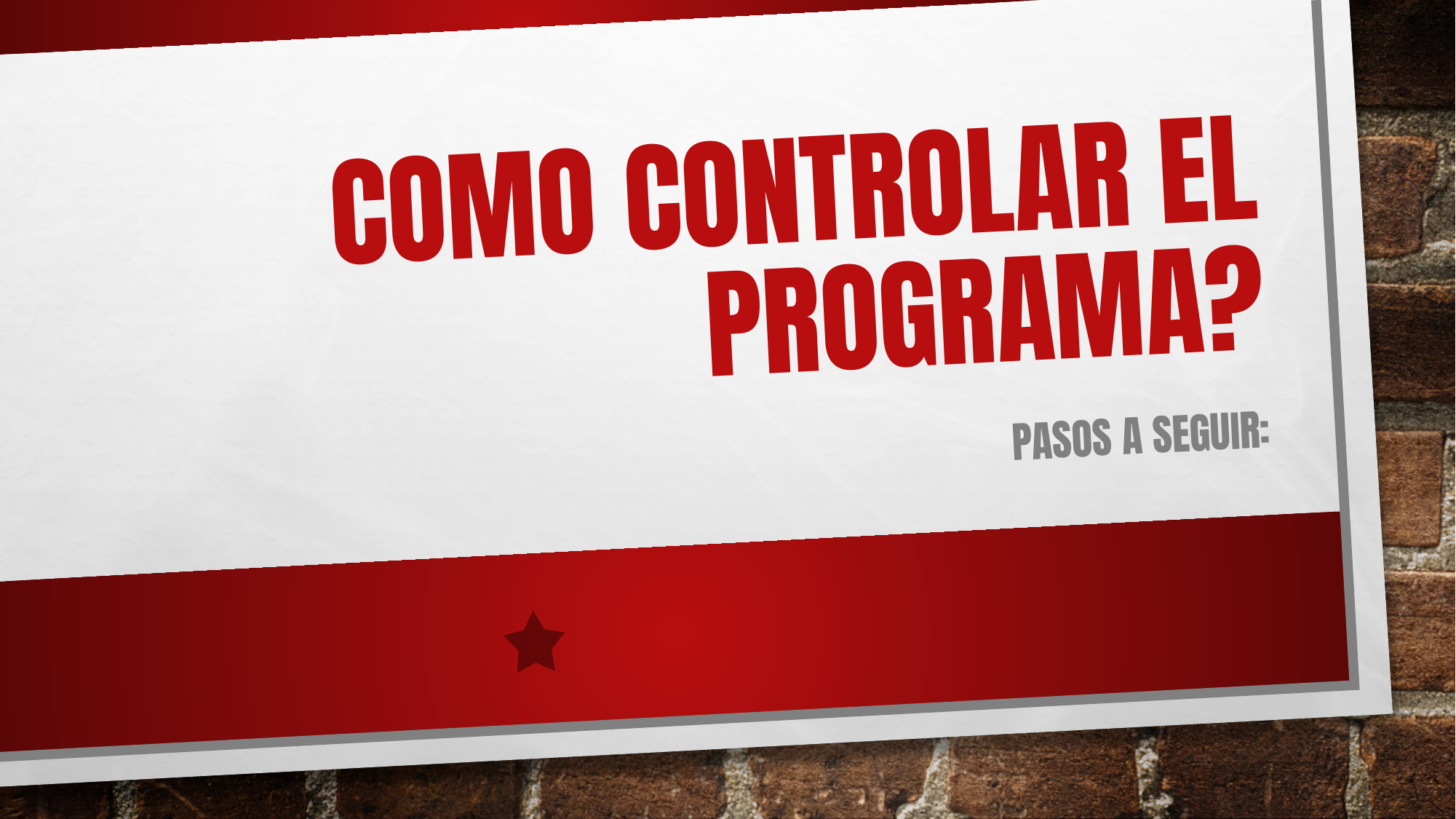

# COMO Controlar el programa?
Pasos A Seguir: